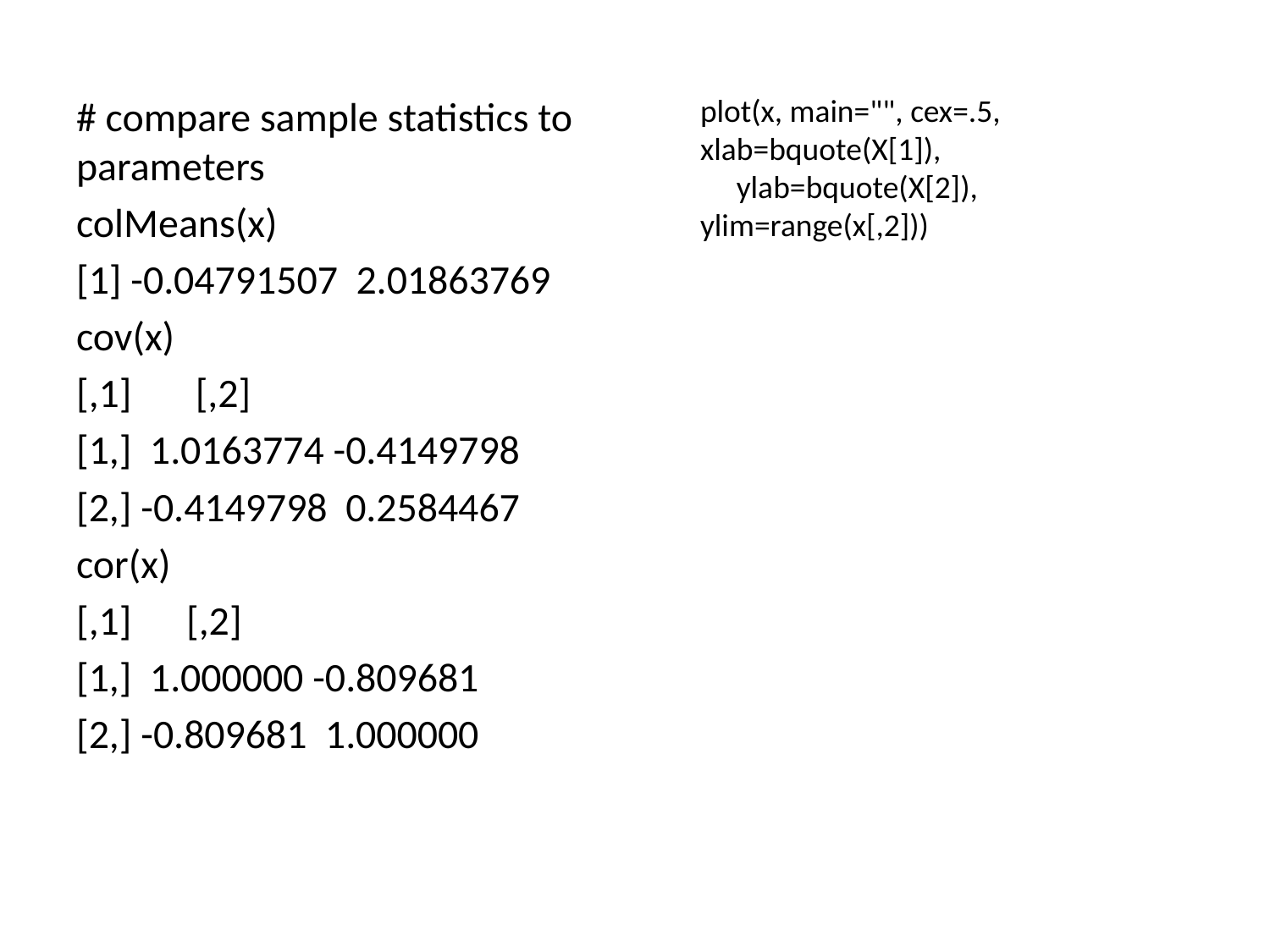

# compare sample statistics to parameters
colMeans(x)
[1] -0.04791507  2.01863769
cov(x)
[,1]       [,2]
[1,]  1.0163774 -0.4149798
[2,] -0.4149798  0.2584467
cor(x)
[,1]      [,2]
[1,]  1.000000 -0.809681
[2,] -0.809681  1.000000
plot(x, main="", cex=.5, xlab=bquote(X[1]),
     ylab=bquote(X[2]), ylim=range(x[,2]))